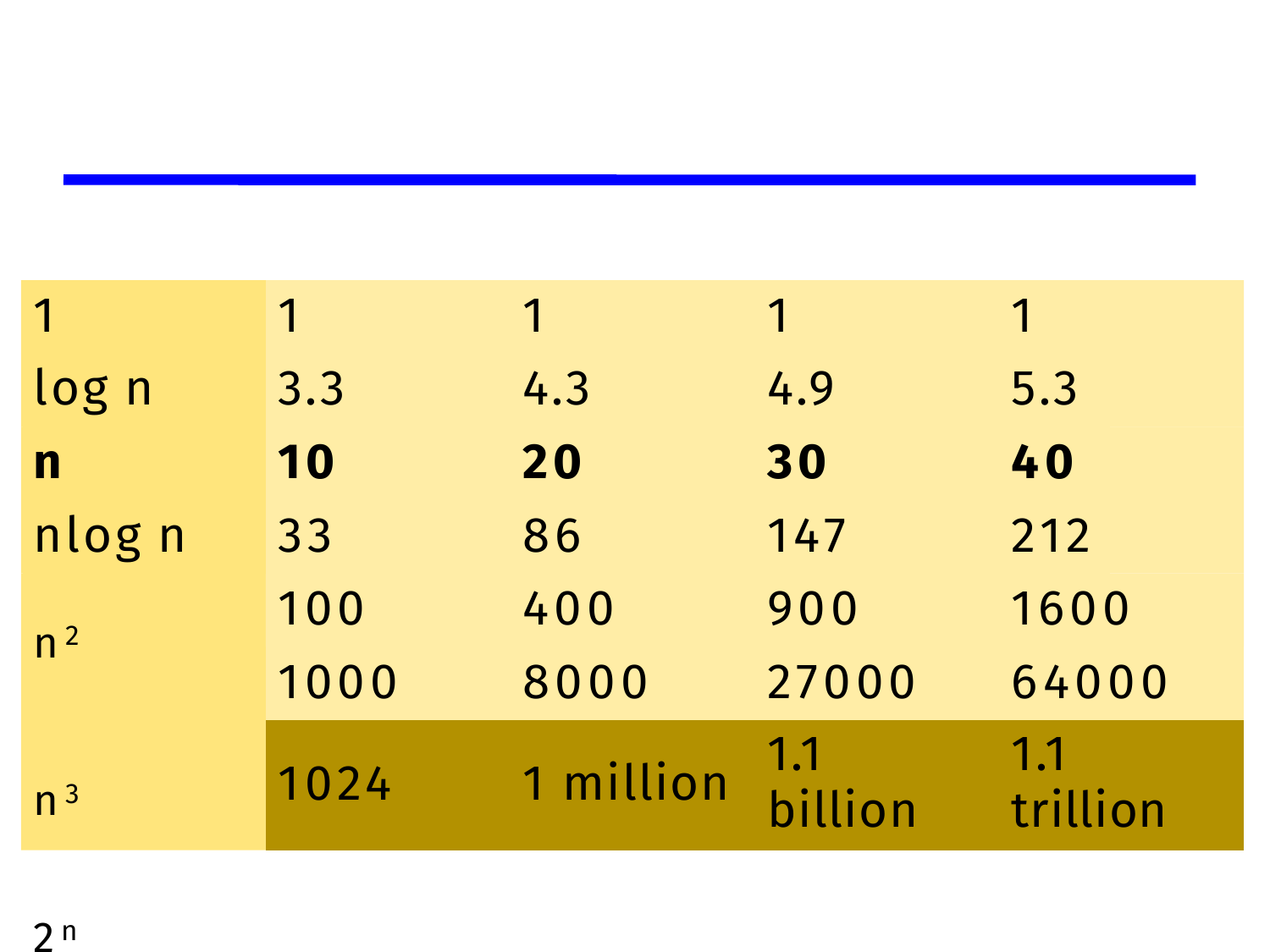

| 1 | 1 | 1 | 1 | 1 |
| --- | --- | --- | --- | --- |
| log n | 3.3 | 4.3 | 4.9 | 5.3 |
| n | 10 | 20 | 30 | 40 |
| nlog n | 33 | 86 | 147 | 212 |

n2  n3
2n

| 100 | 400 | 900 | 1600 |
| --- | --- | --- | --- |
| 1000 | 8000 | 27000 | 64000 |
| 1024 | 1 million | 1.1 billion | 1.1 trillion |